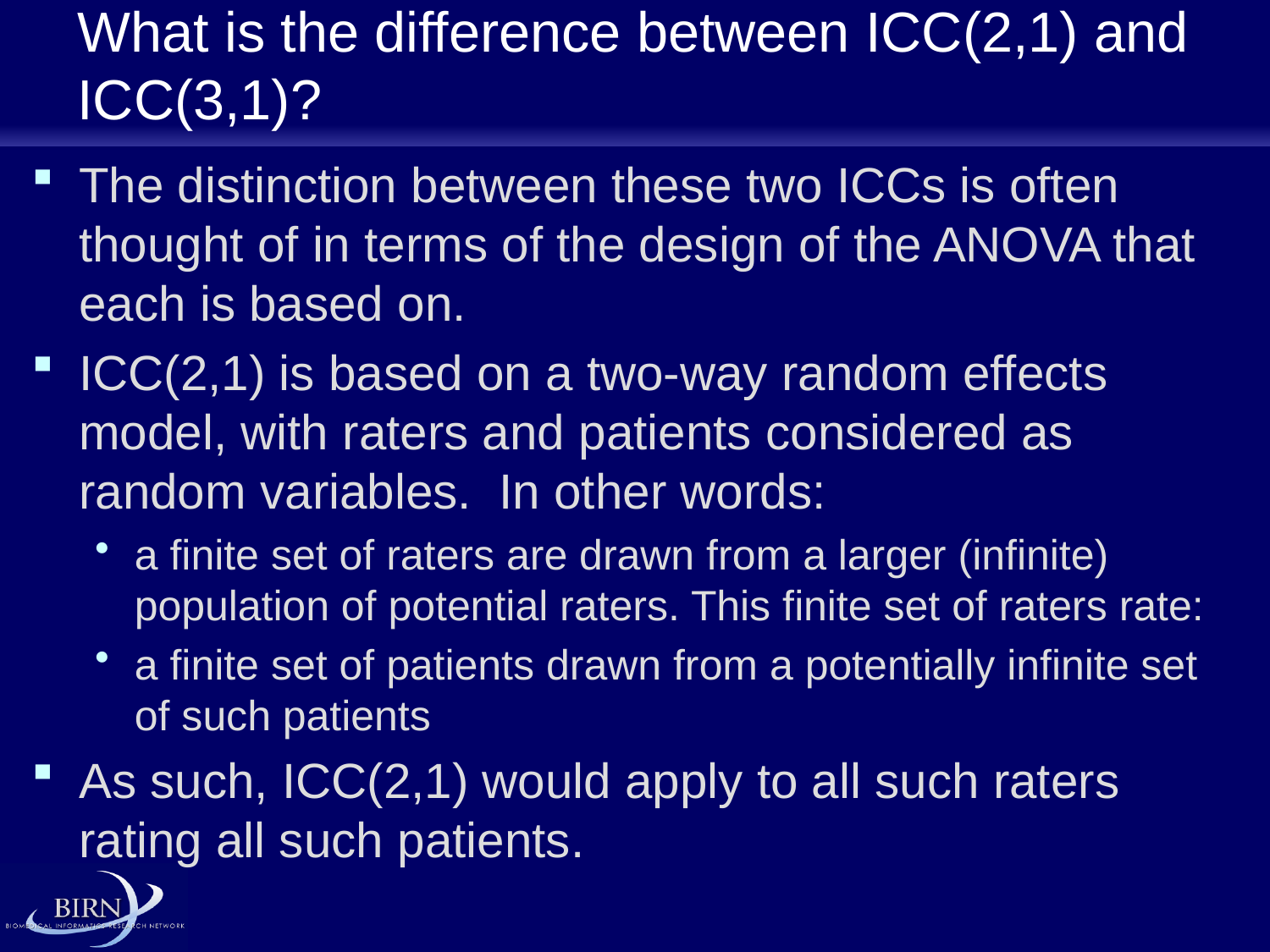

# What is the difference between ICC(2,1) and ICC(3,1)?
The distinction between these two ICCs is often thought of in terms of the design of the ANOVA that each is based on.
ICC(2,1) is based on a two-way random effects model, with raters and patients considered as random variables.  In other words:
a finite set of raters are drawn from a larger (infinite) population of potential raters. This finite set of raters rate:
a finite set of patients drawn from a potentially infinite set of such patients
As such, ICC(2,1) would apply to all such raters rating all such patients.